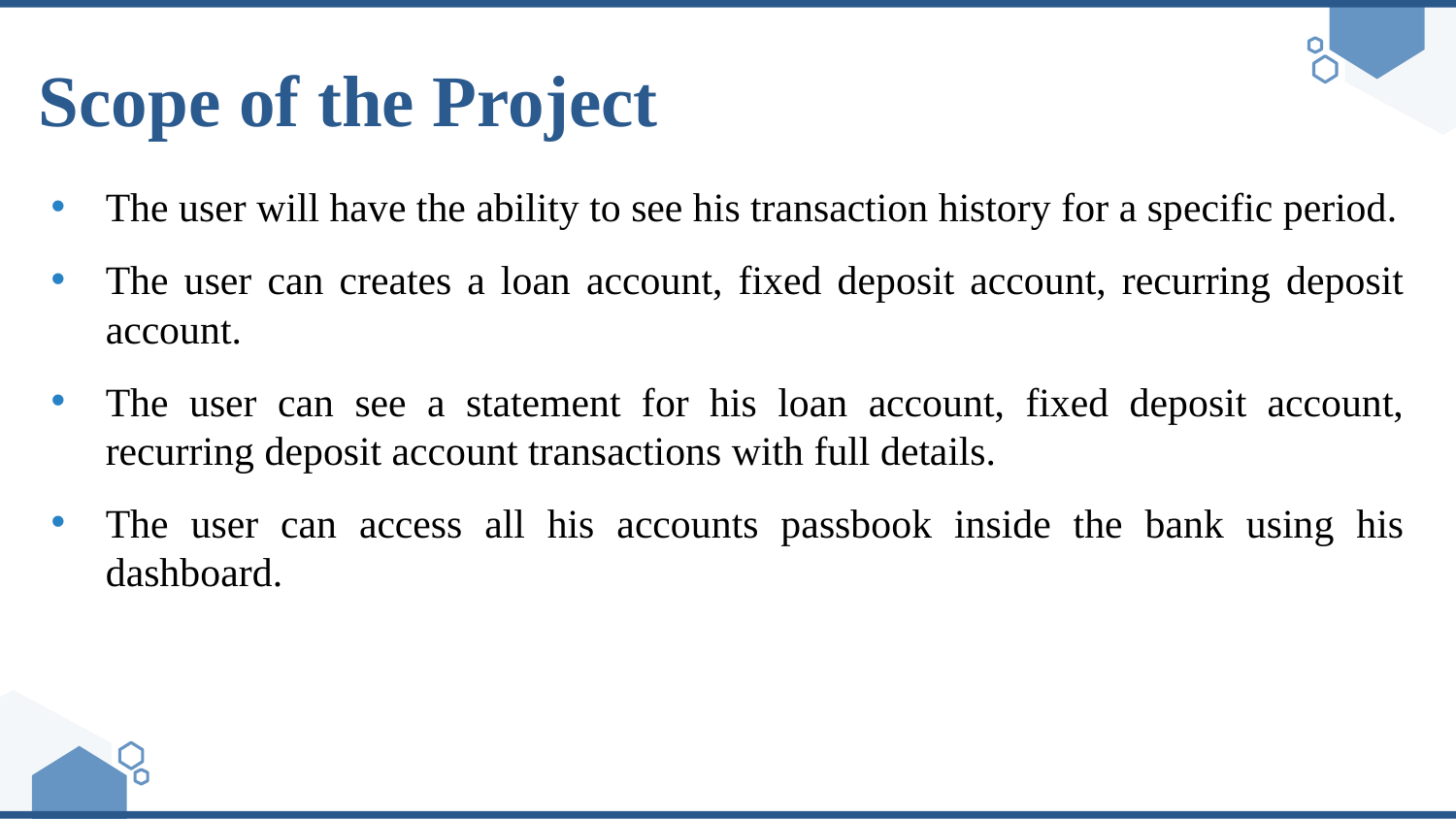

# Scope of the Project
The user will have the ability to see his transaction history for a specific period.
The user can creates a loan account, fixed deposit account, recurring deposit account.
The user can see a statement for his loan account, fixed deposit account, recurring deposit account transactions with full details.
The user can access all his accounts passbook inside the bank using his dashboard.